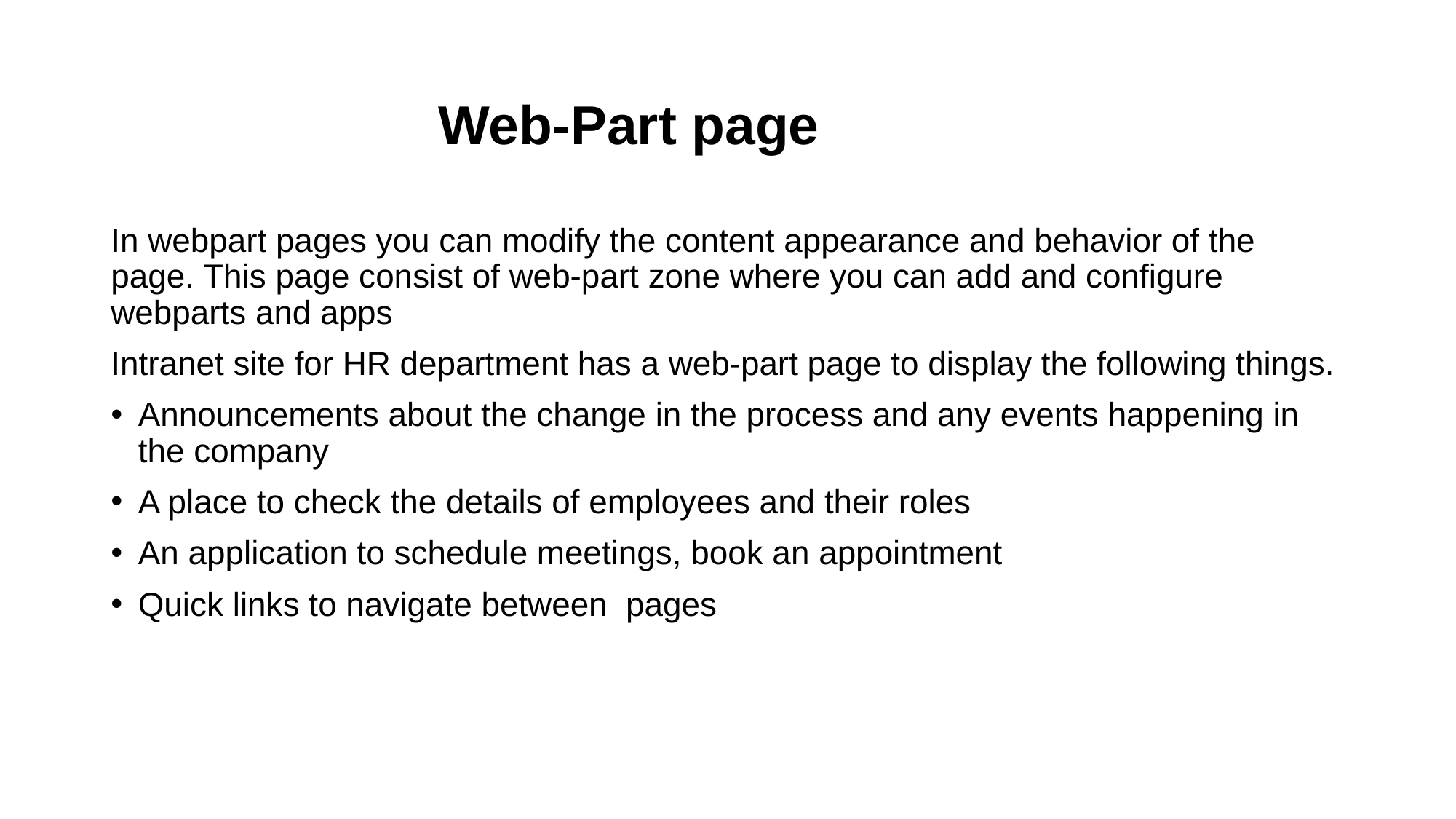

# Web-Part page
In webpart pages you can modify the content appearance and behavior of the page. This page consist of web-part zone where you can add and configure webparts and apps
Intranet site for HR department has a web-part page to display the following things.
Announcements about the change in the process and any events happening in the company
A place to check the details of employees and their roles
An application to schedule meetings, book an appointment
Quick links to navigate between  pages